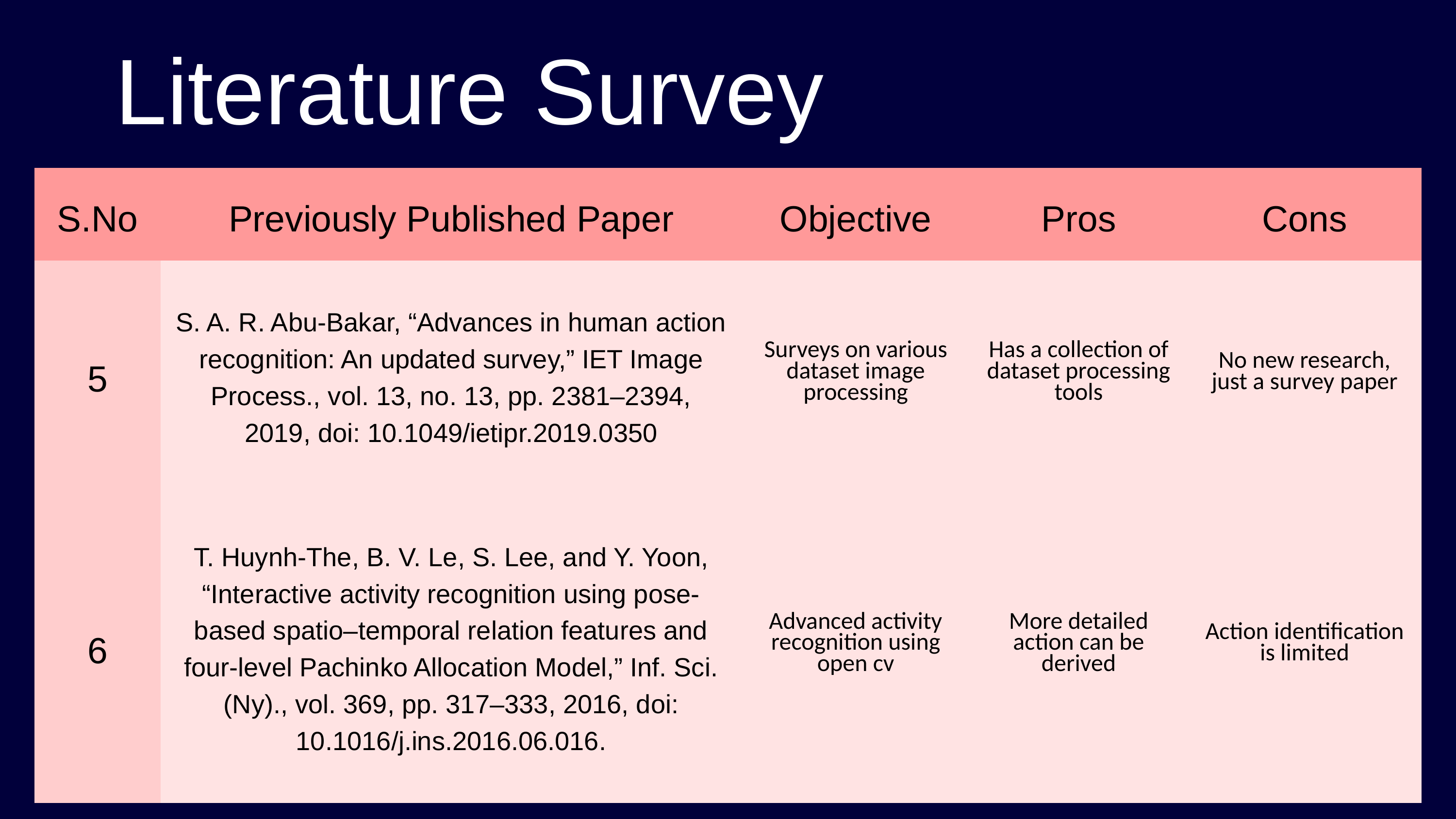

Literature Survey
| S.No | Previously Published Paper | Objective | Pros | Cons |
| --- | --- | --- | --- | --- |
| 5 | S. A. R. Abu-Bakar, “Advances in human action recognition: An updated survey,” IET Image Process., vol. 13, no. 13, pp. 2381–2394, 2019, doi: 10.1049/ietipr.2019.0350 | Surveys on various dataset image processing | Has a collection of dataset processing tools | No new research, just a survey paper |
| 6 | T. Huynh-The, B. V. Le, S. Lee, and Y. Yoon, “Interactive activity recognition using pose-based spatio–temporal relation features and four-level Pachinko Allocation Model,” Inf. Sci. (Ny)., vol. 369, pp. 317–333, 2016, doi: 10.1016/j.ins.2016.06.016. | Advanced activity recognition using open cv | More detailed action can be derived | Action identification is limited |